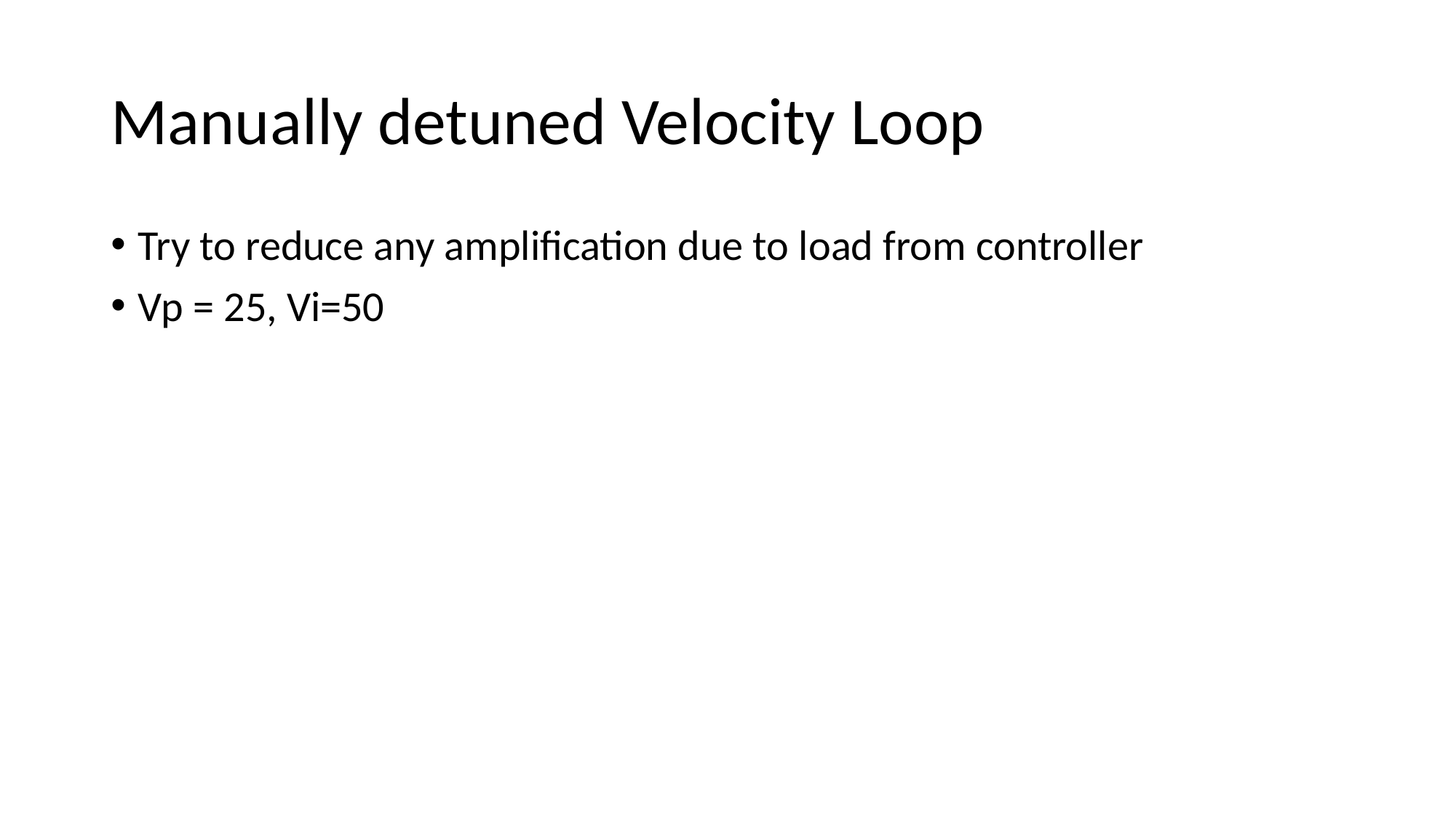

# Manually detuned Velocity Loop
Try to reduce any amplification due to load from controller
Vp = 25, Vi=50